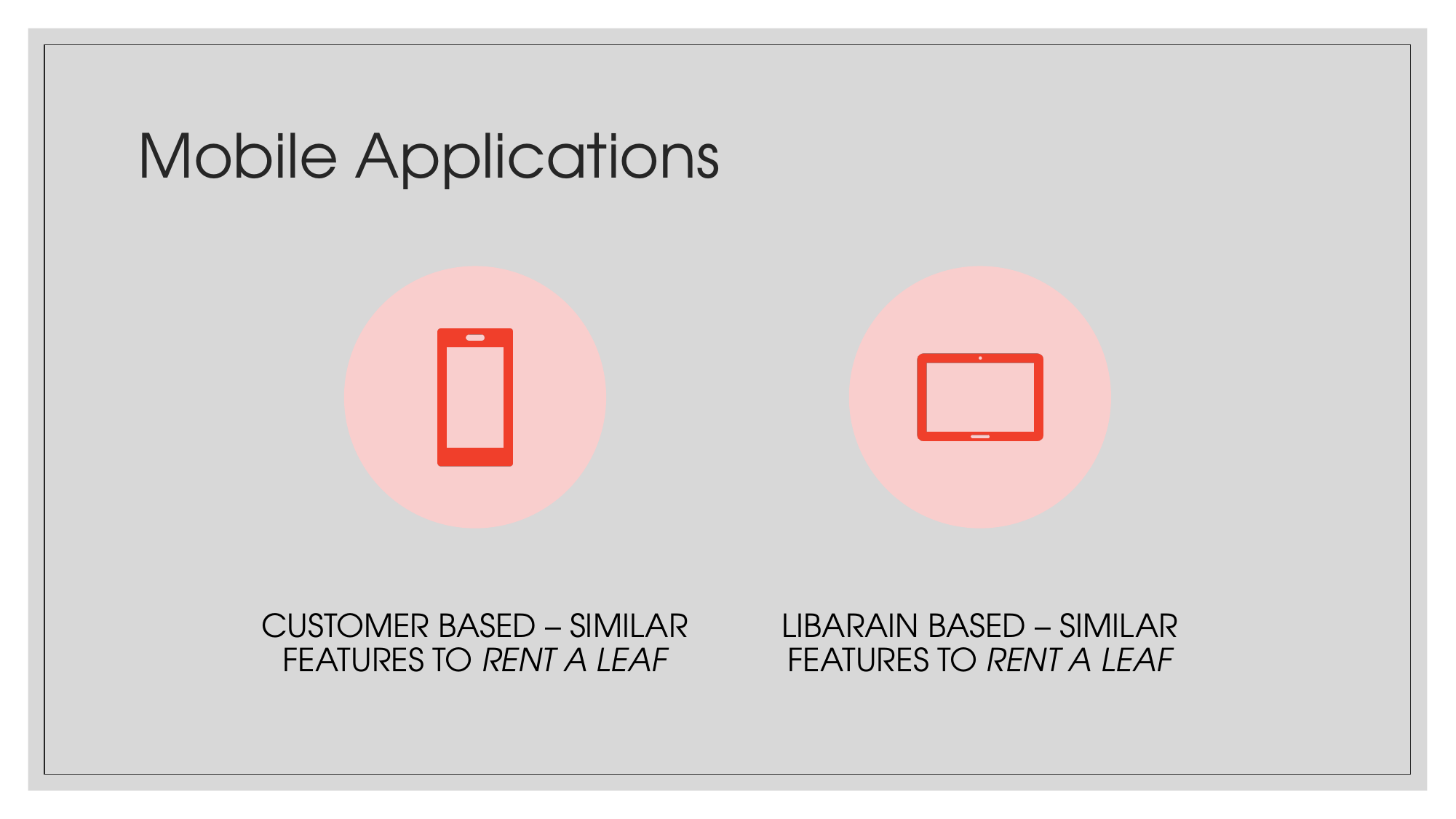

# Mobile Applications
Customer based – similar features to Rent a Leaf
Libarain Based – Similar features to Rent a Leaf